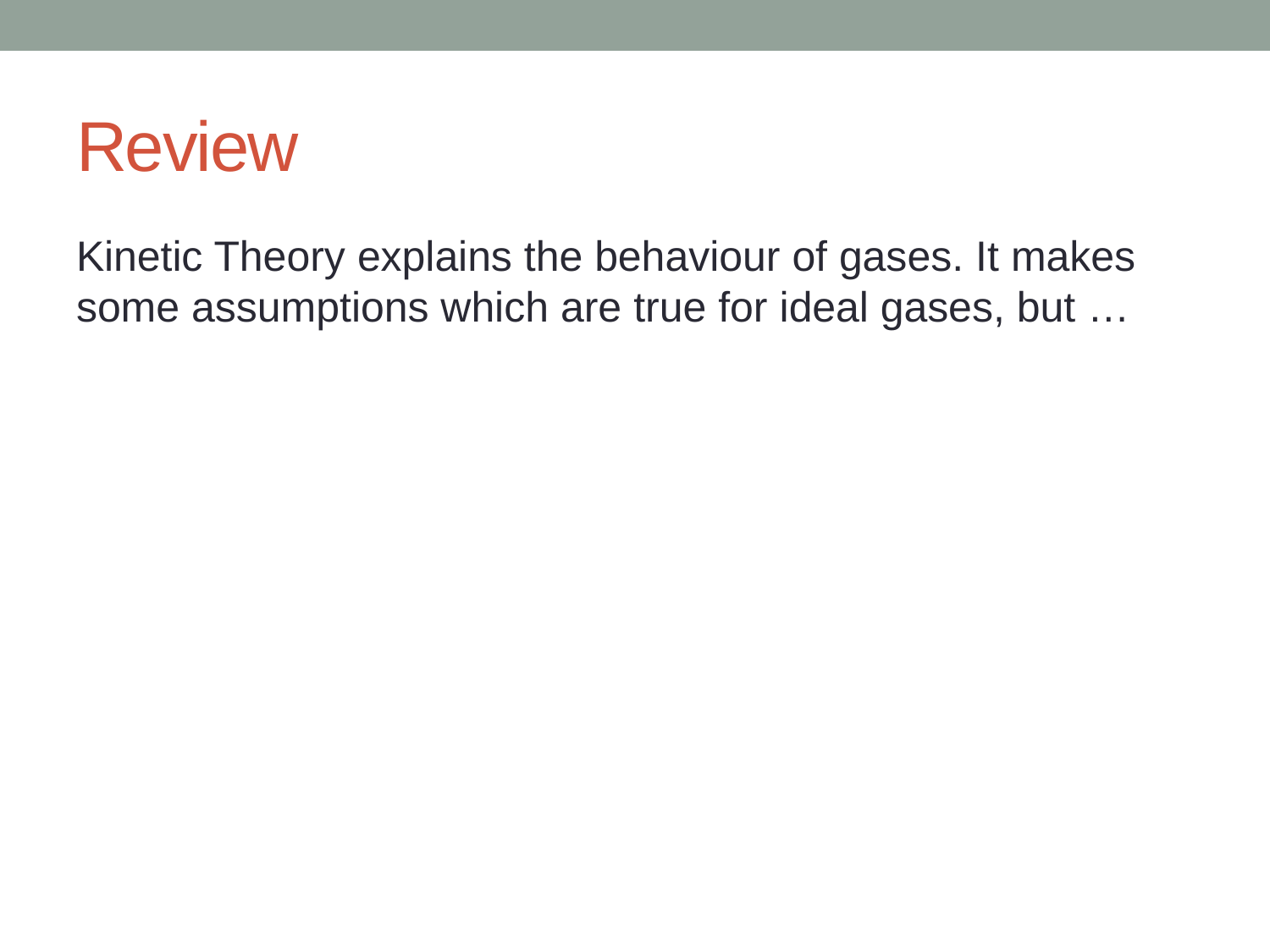

# Review
Kinetic Theory explains the behaviour of gases. It makes some assumptions which are true for ideal gases, but …